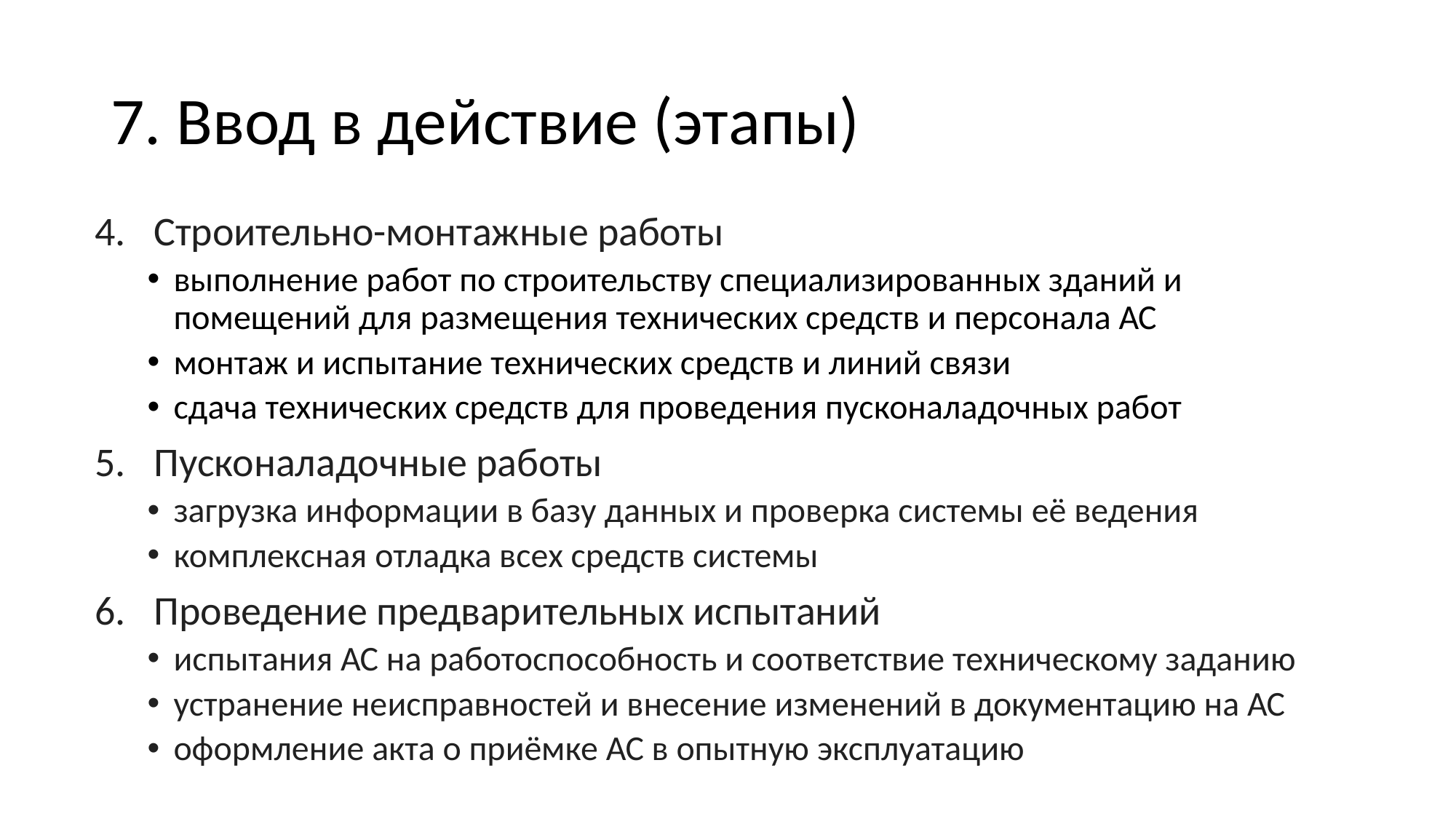

# 7. Ввод в действие (этапы)
Строительно-монтажные работы
выполнение работ по строительству специализированных зданий и помещений для размещения технических средств и персонала АС
монтаж и испытание технических средств и линий связи
сдача технических средств для проведения пусконаладочных работ
Пусконаладочные работы
загрузка информации в базу данных и проверка системы её ведения
комплексная отладка всех средств системы
Проведение предварительных испытаний
испытания АС на работоспособность и соответствие техническому заданию
устранение неисправностей и внесение изменений в документацию на АС
оформление акта о приёмке АС в опытную эксплуатацию